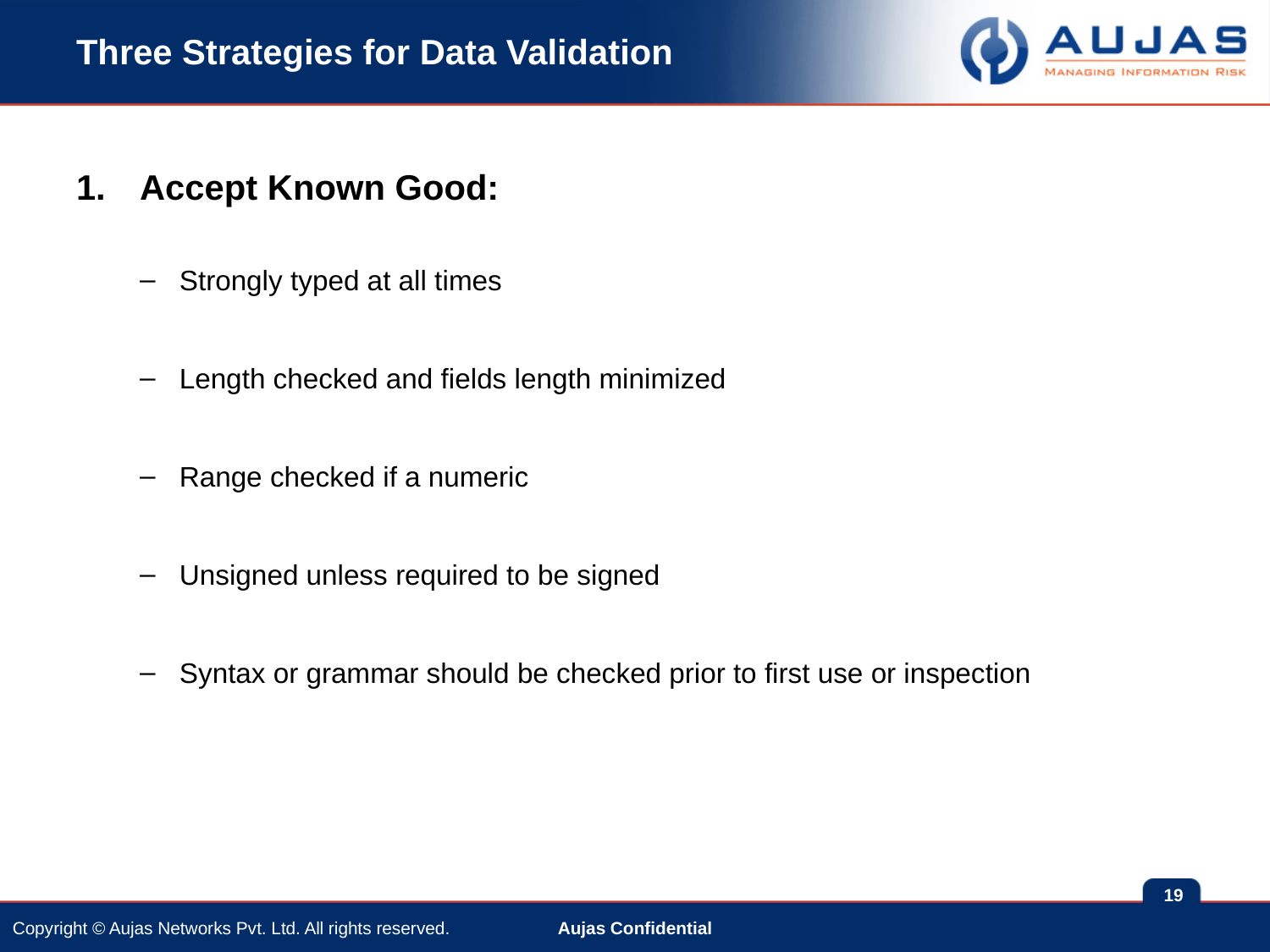

# Three Strategies for Data Validation
Accept Known Good:

Strongly typed at all times

Length checked and fields length minimized

Range checked if a numeric

Unsigned unless required to be signed

Syntax or grammar should be checked prior to first use or inspection
19
Aujas Confidential